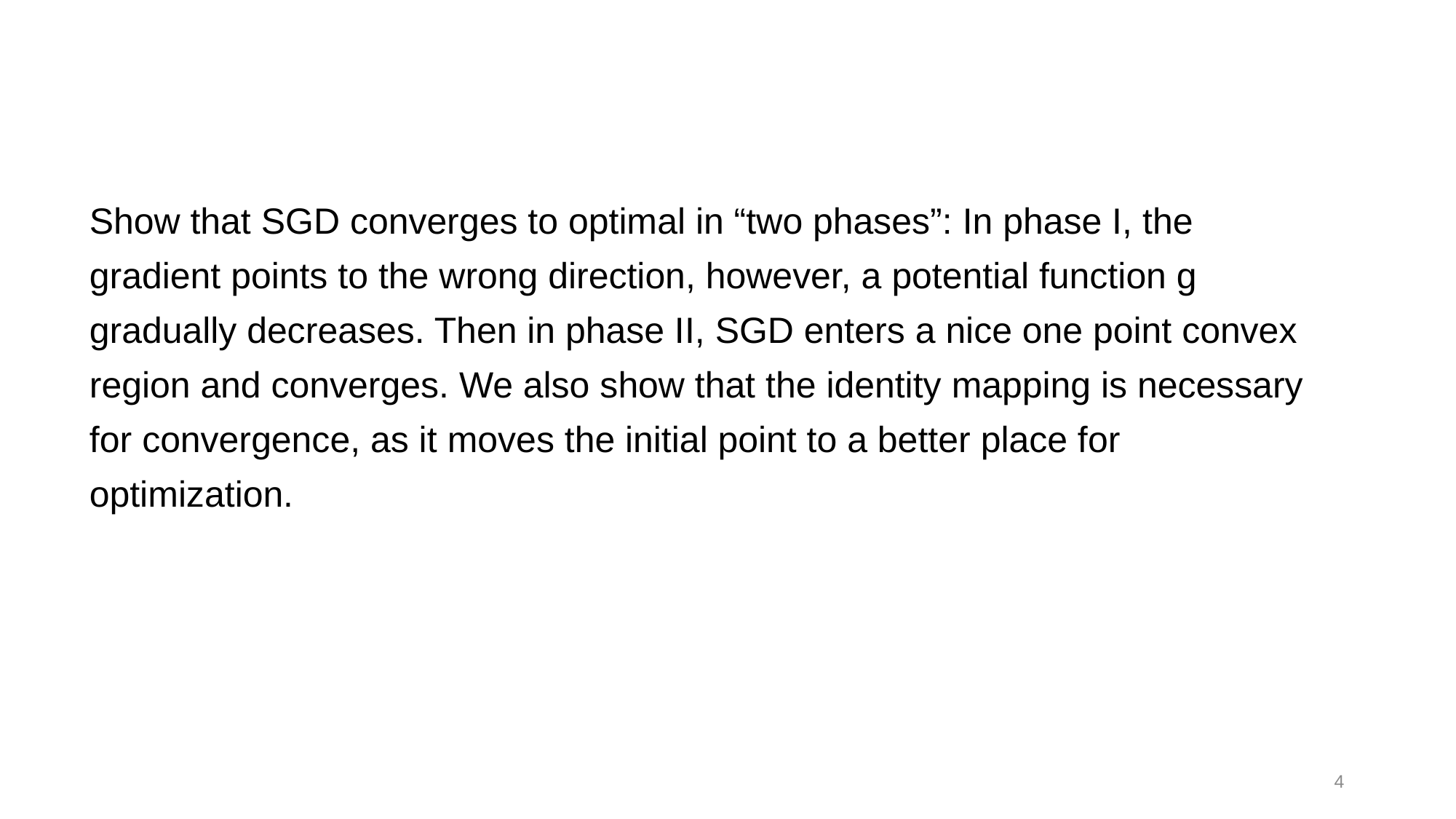

#

Show that SGD converges to optimal in “two phases”: In phase I, the gradient points to the wrong direction, however, a potential function g gradually decreases. Then in phase II, SGD enters a nice one point convex region and converges. We also show that the identity mapping is necessary for convergence, as it moves the initial point to a better place for optimization.

4